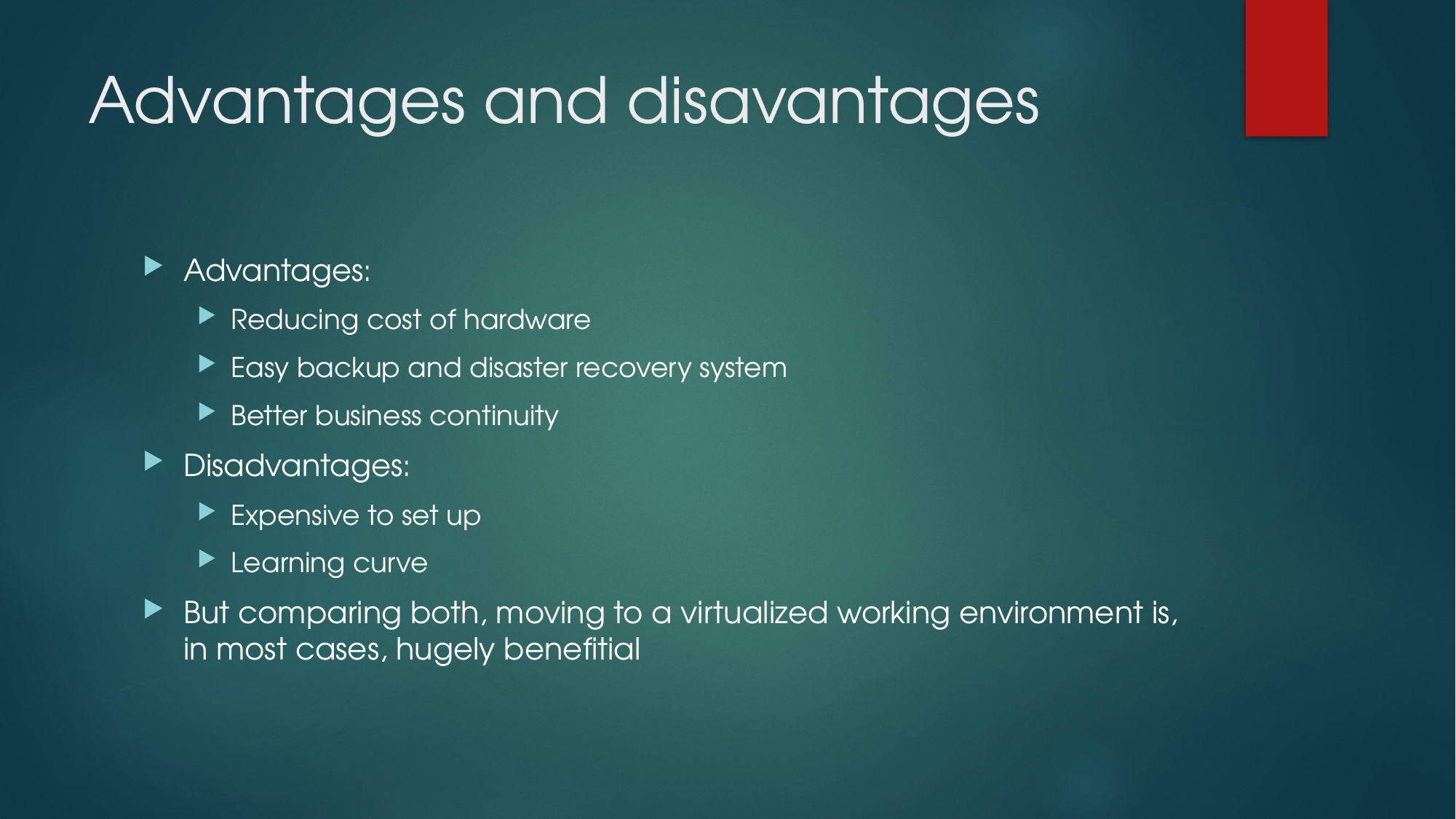

# Advantages and disavantages
Advantages:
Reducing cost of hardware
Easy backup and disaster recovery system
Better business continuity
Disadvantages:
Expensive to set up
Learning curve
But comparing both, moving to a virtualized working environment is, in most cases, hugely benefitial